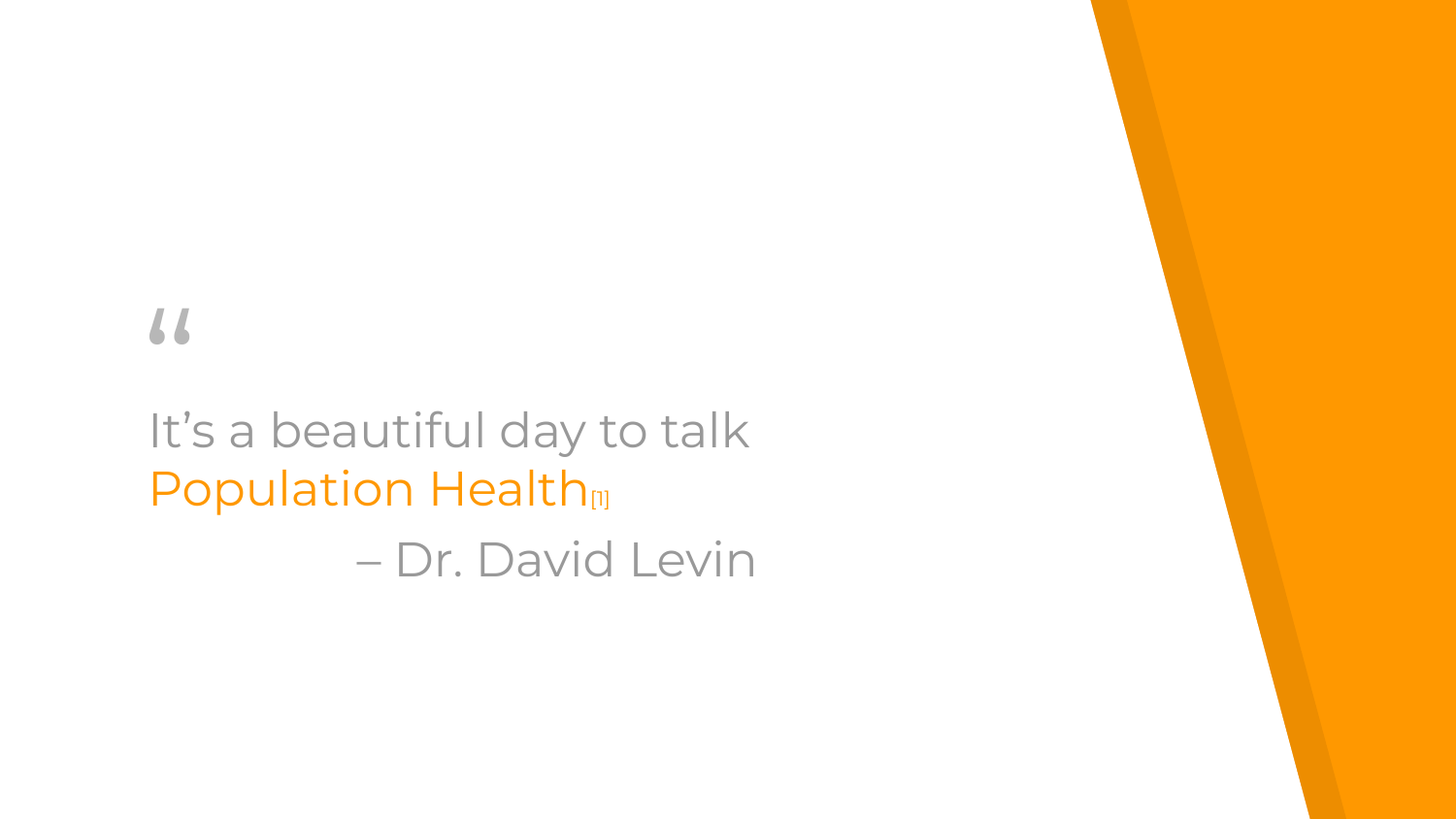

It’s a beautiful day to talk Population Health[1]
– Dr. David Levin